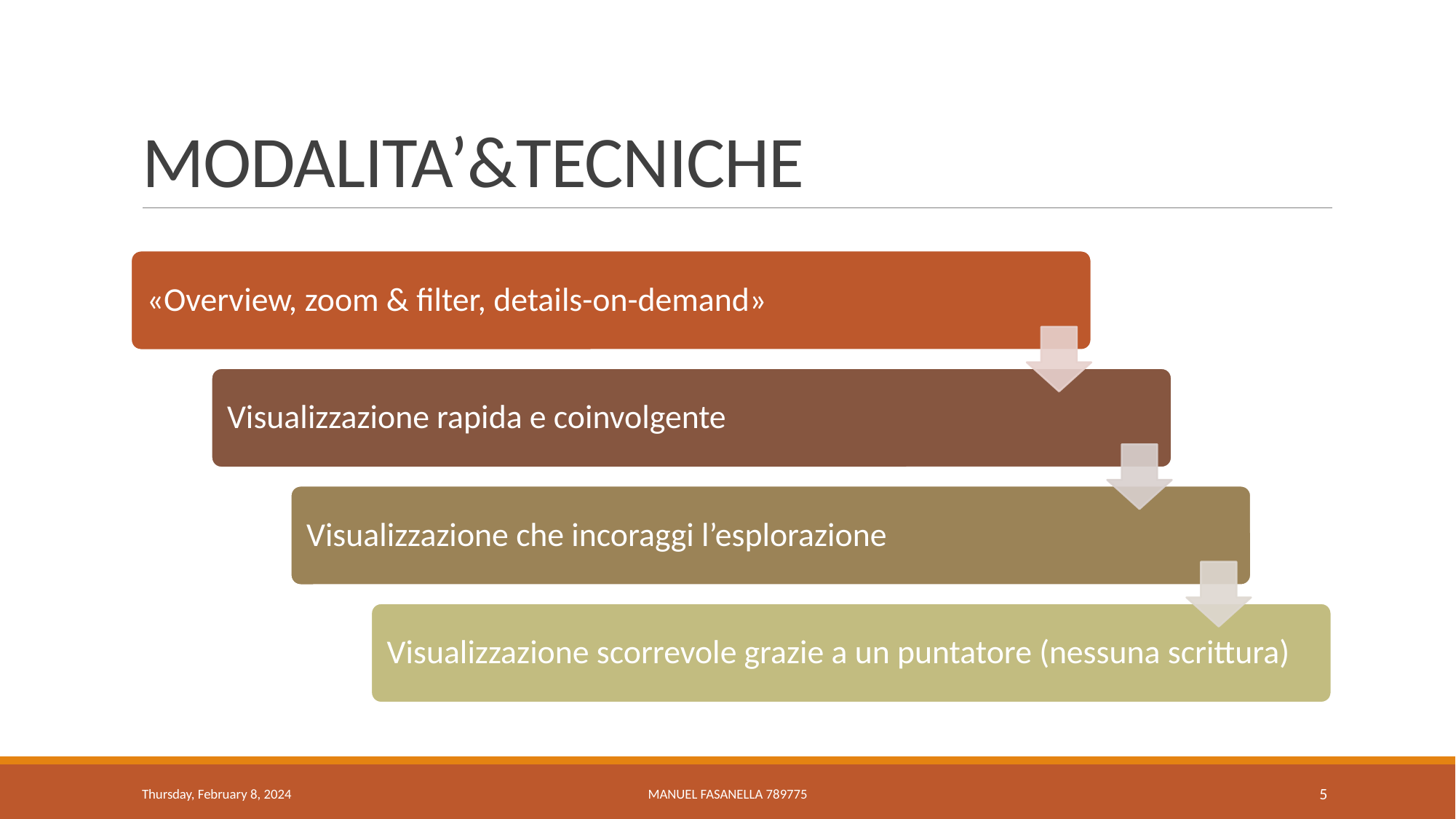

# MODALITA’&TECNICHE
«Overview, zoom & filter, details-on-demand»
Visualizzazione rapida e coinvolgente
Visualizzazione che incoraggi l’esplorazione
Visualizzazione scorrevole grazie a un puntatore (nessuna scrittura)

Thursday, February 8, 2024
MANUEL FASANELLA 789775
5